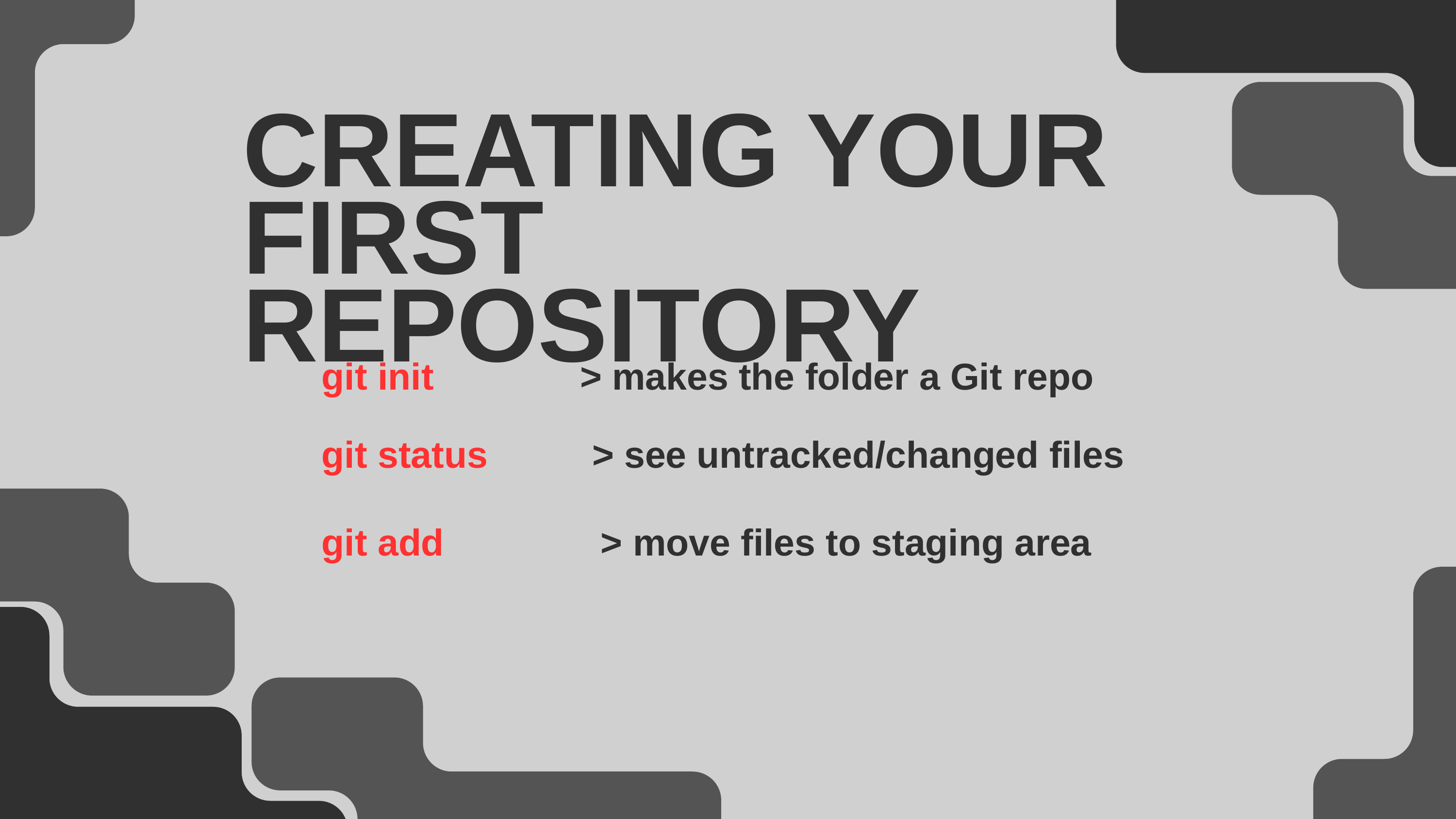

CREATING YOUR FIRST REPOSITORY
git init              > makes the folder a Git repo

git status          > see untracked/changed files

git add               > move files to staging area